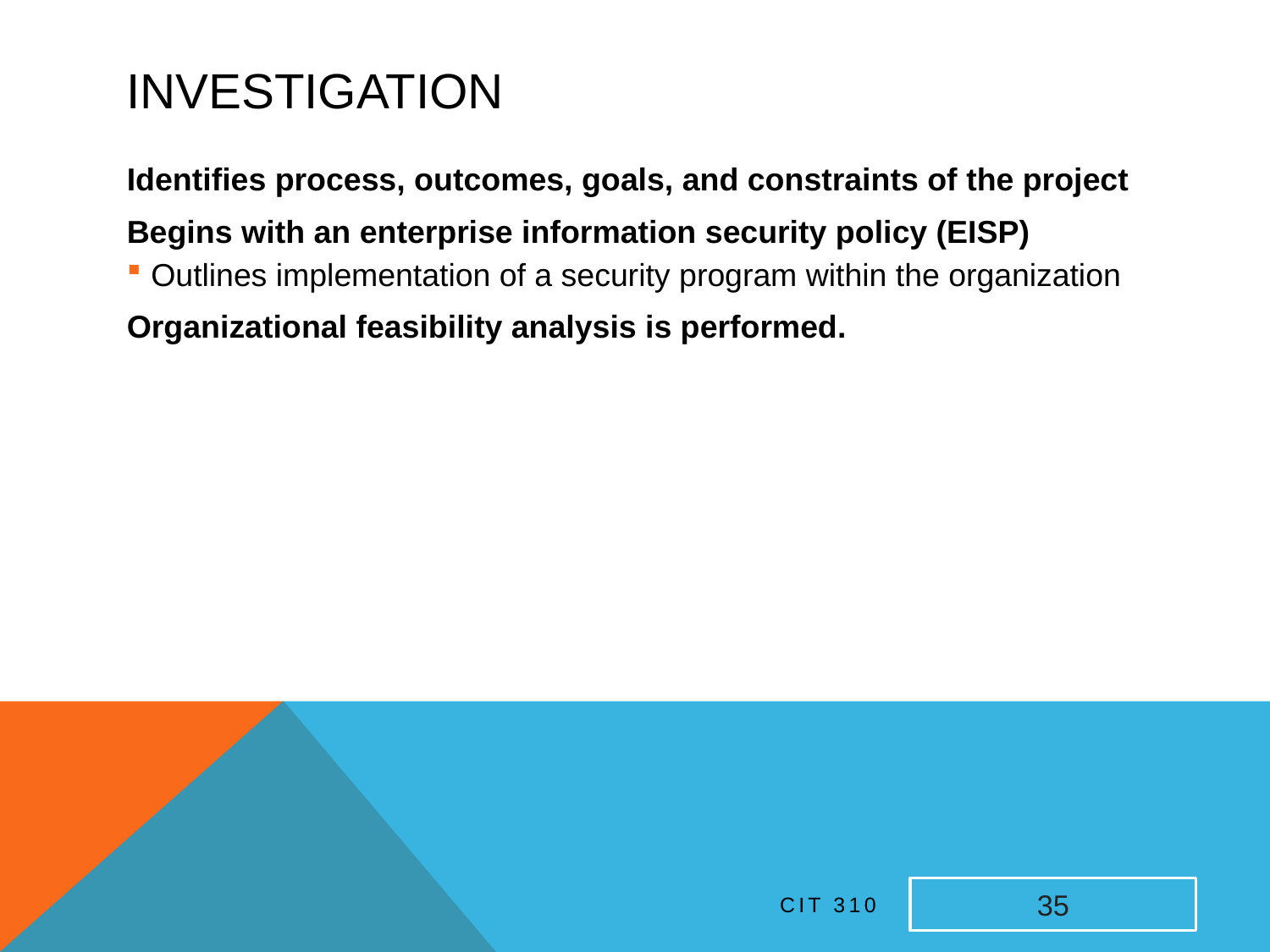

# Investigation
Identifies process, outcomes, goals, and constraints of the project
Begins with an enterprise information security policy (EISP)‏
Outlines implementation of a security program within the organization
Organizational feasibility analysis is performed.
CIT 310
35